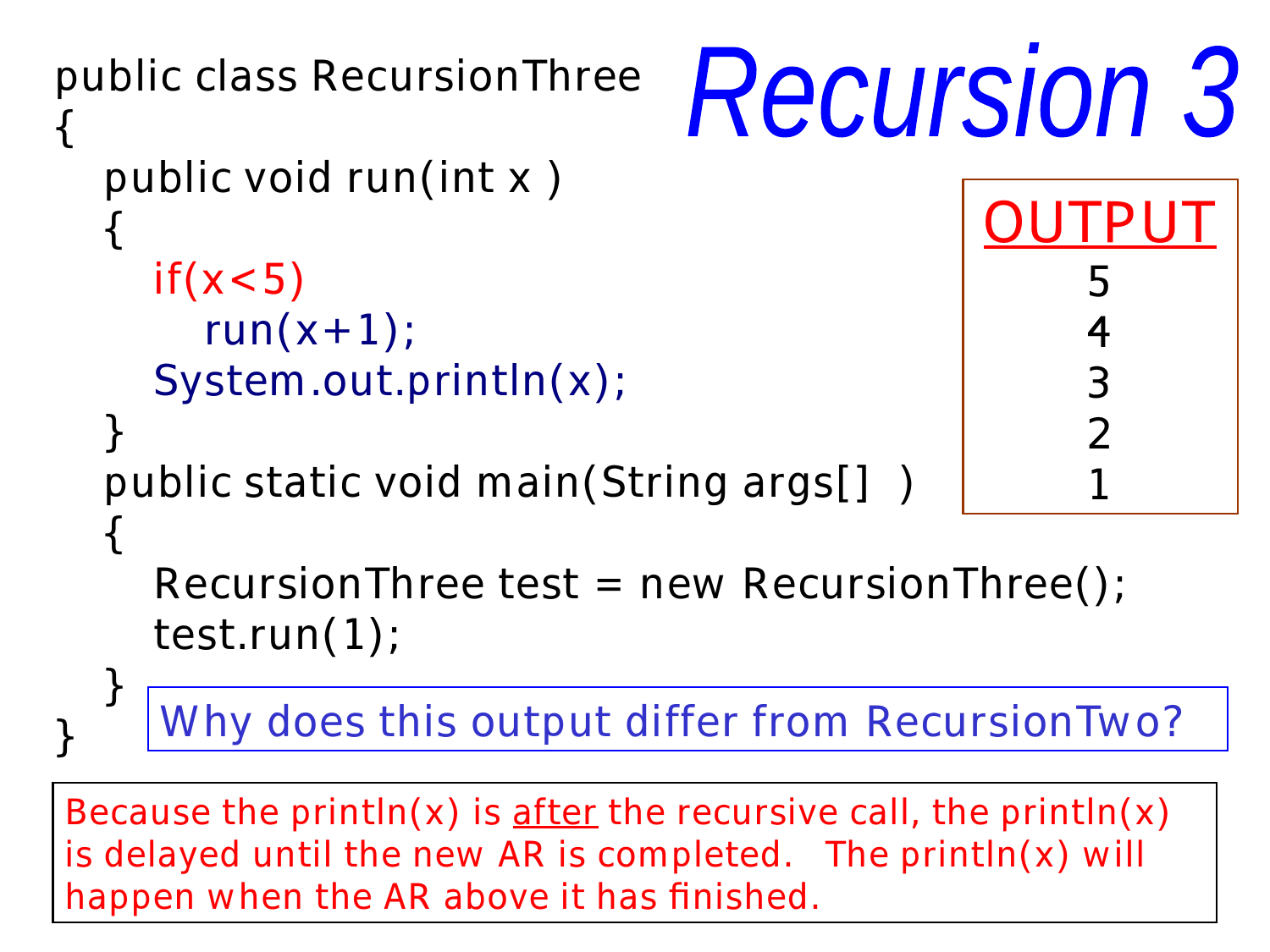

public class RecursionThree
{
    public void run(int x )
    {
        if(x<5)
            run(x+1);
        System.out.println(x);
    }
    public static void main(String args[]  )
    {
        RecursionThree test = new RecursionThree();
        test.run(1);
    }
}

Recursion 3
OUTPUT5
4
3
2
1
Why does this output differ from RecursionTwo?
Because the println(x) is after the recursive call, the println(x) is delayed until the new AR is completed.   The println(x) will happen when the AR above it has finished.